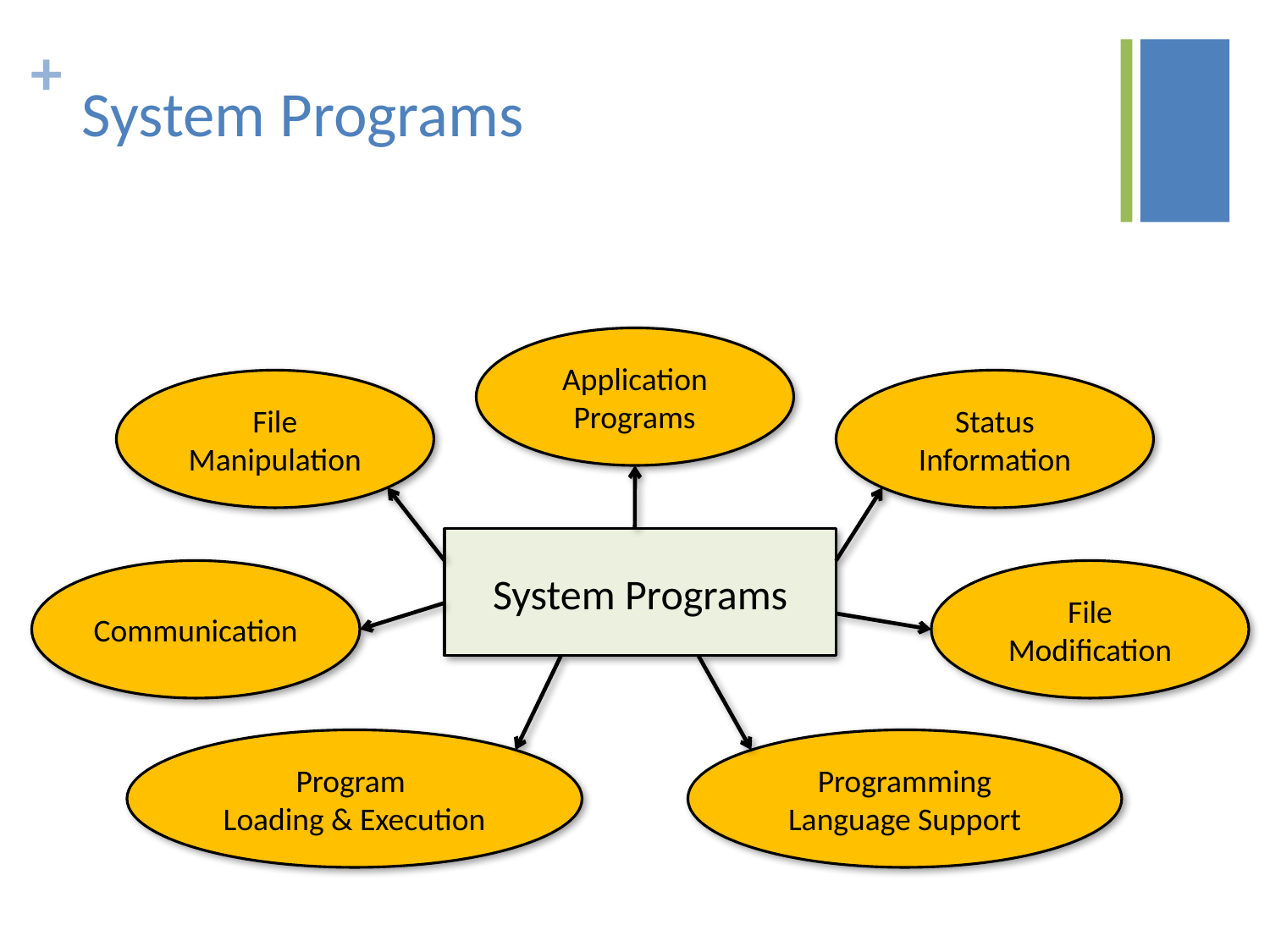

# System Programs
Application Programs
File Manipulation
Status Information
System Programs
Communication
File Modification
Program
Loading & Execution
Programming Language Support